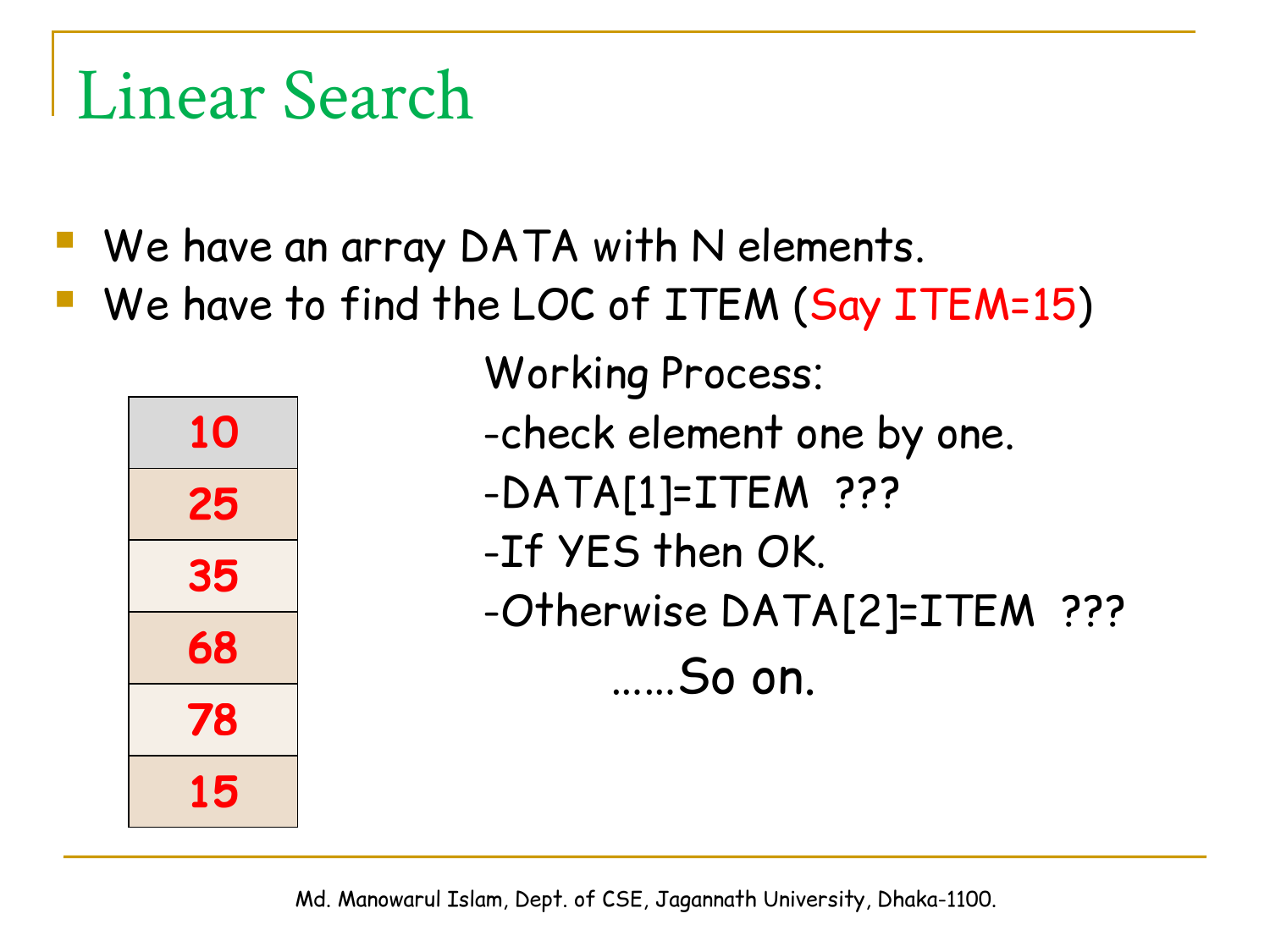

# Linear Search
We have an array DATA with N elements.
We have to find the LOC of ITEM (Say ITEM=15)
				Working Process:
				-check element one by one.
				-DATA[1]=ITEM  ???
				-If YES then OK.
				-Otherwise DATA[2]=ITEM  ???
					……So on.
| 10 |
| --- |
| 25 |
| 35 |
| 68 |
| 78 |
| 15 |